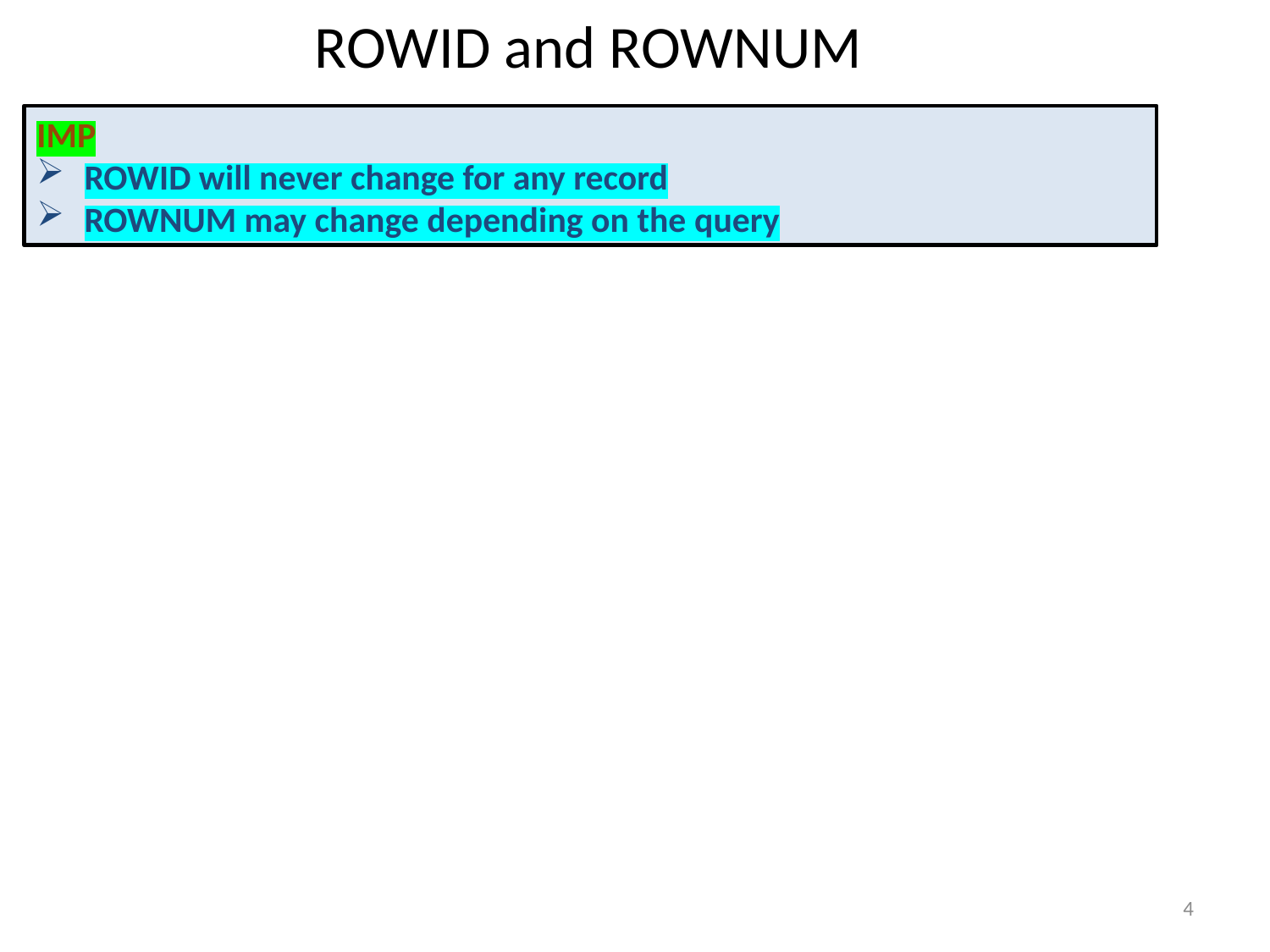

# ROWID and ROWNUM
IMP
ROWID will never change for any record
ROWNUM may change depending on the query
4